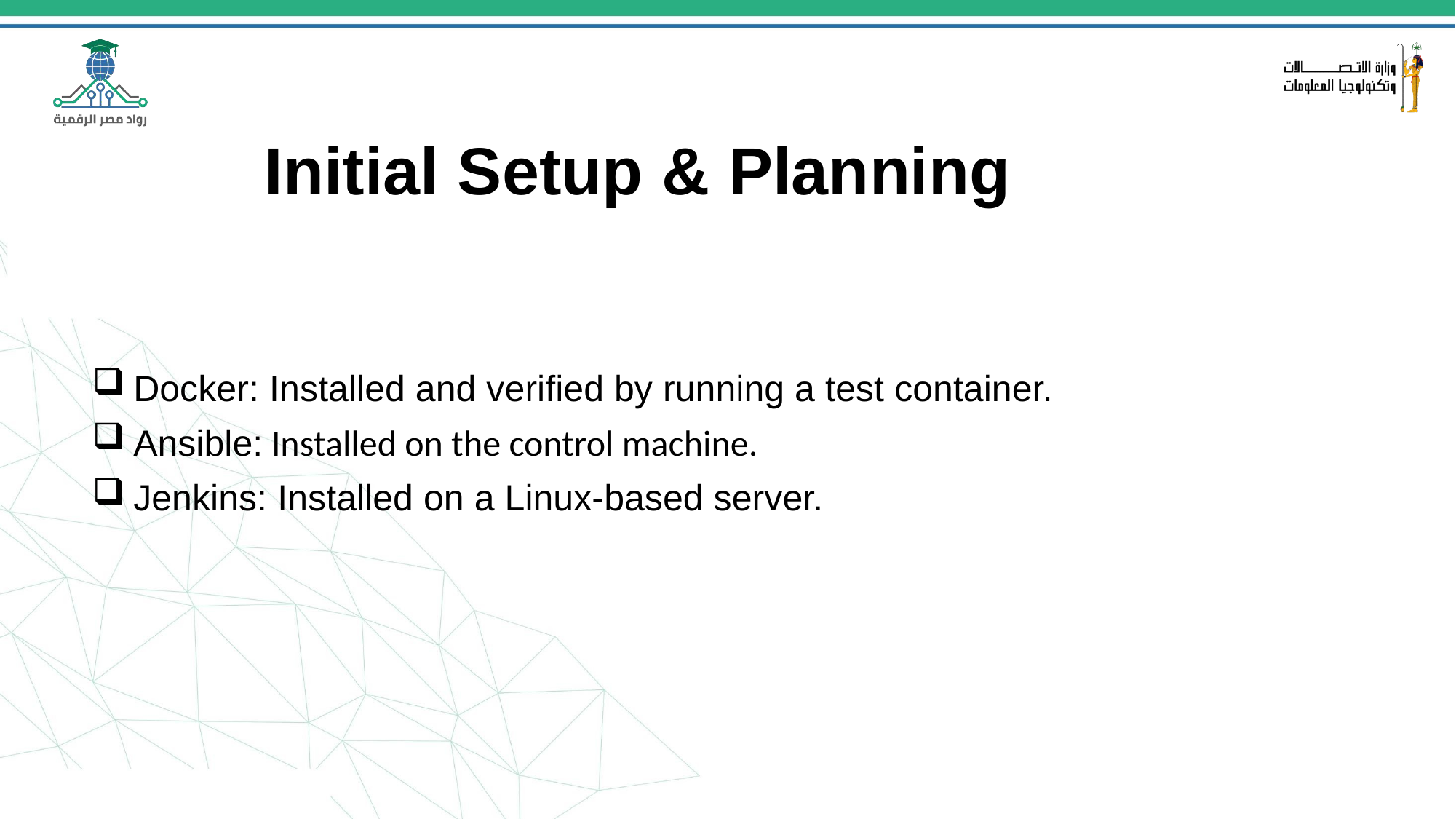

# Initial Setup & Planning
Docker: Installed and verified by running a test container.
Ansible: Installed on the control machine.
Jenkins: Installed on a Linux-based server.

23/10/2024
6